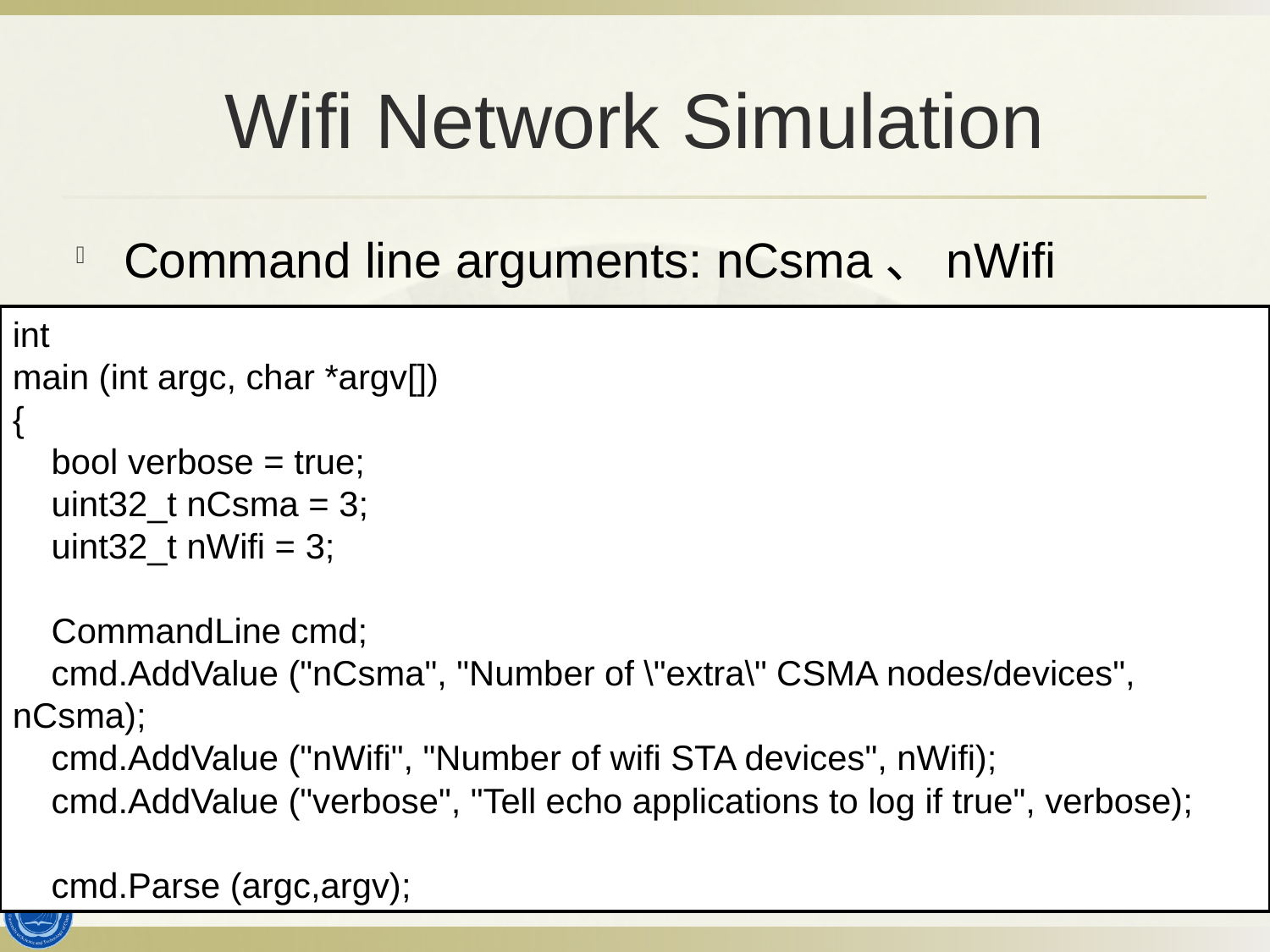

# Wifi Network Simulation
Command line arguments: nCsma、nWifi
int
main (int argc, char *argv[])
{
    bool verbose = true;
    uint32_t nCsma = 3;
    uint32_t nWifi = 3;

    CommandLine cmd;
    cmd.AddValue ("nCsma", "Number of \"extra\" CSMA nodes/devices", nCsma);
    cmd.AddValue ("nWifi", "Number of wifi STA devices", nWifi);
    cmd.AddValue ("verbose", "Tell echo applications to log if true", verbose);

    cmd.Parse (argc,argv);